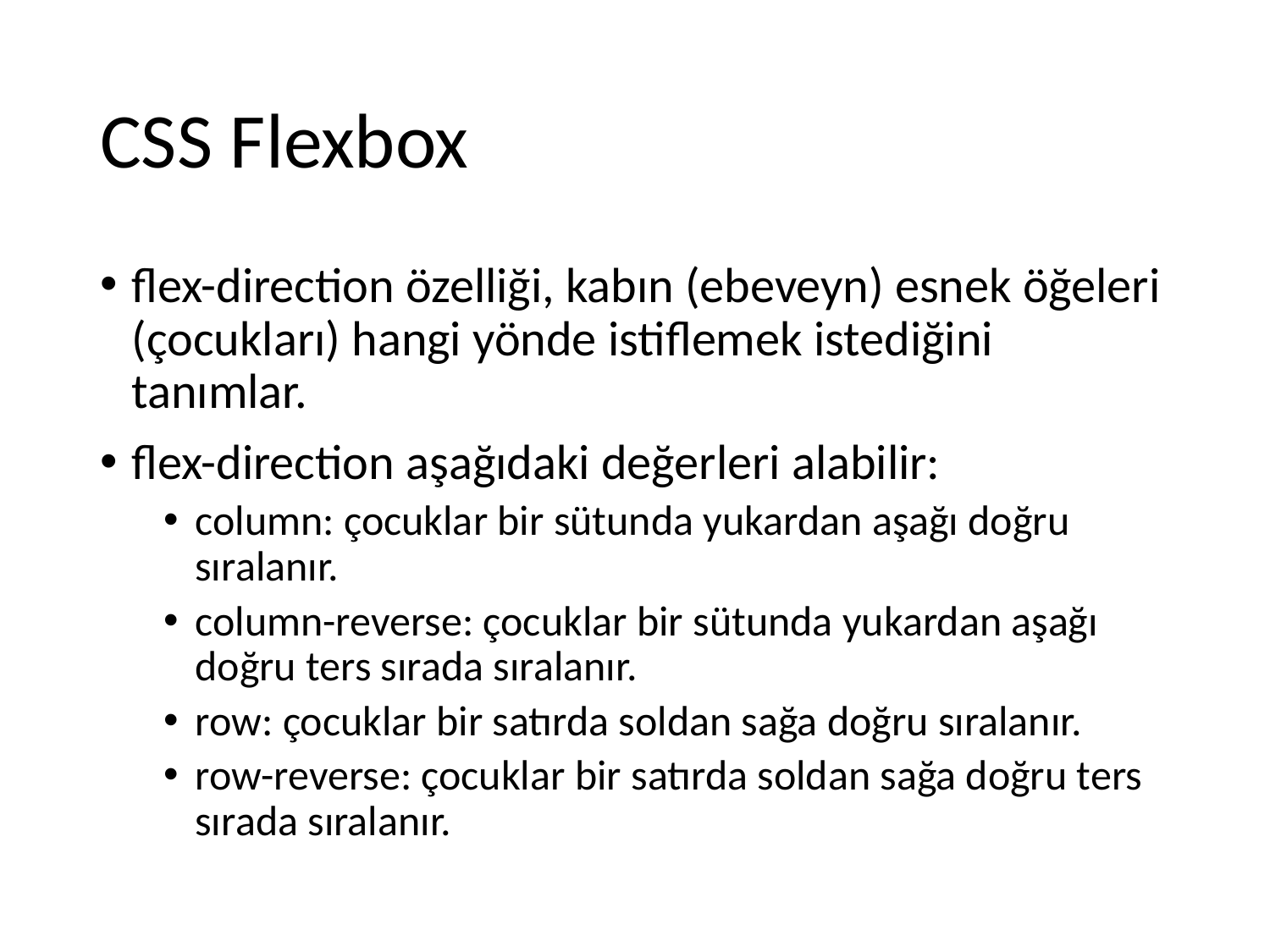

# CSS Flexbox
flex-direction özelliği, kabın (ebeveyn) esnek öğeleri (çocukları) hangi yönde istiflemek istediğini tanımlar.
flex-direction aşağıdaki değerleri alabilir:
column: çocuklar bir sütunda yukardan aşağı doğru sıralanır.
column-reverse: çocuklar bir sütunda yukardan aşağı doğru ters sırada sıralanır.
row: çocuklar bir satırda soldan sağa doğru sıralanır.
row-reverse: çocuklar bir satırda soldan sağa doğru ters sırada sıralanır.